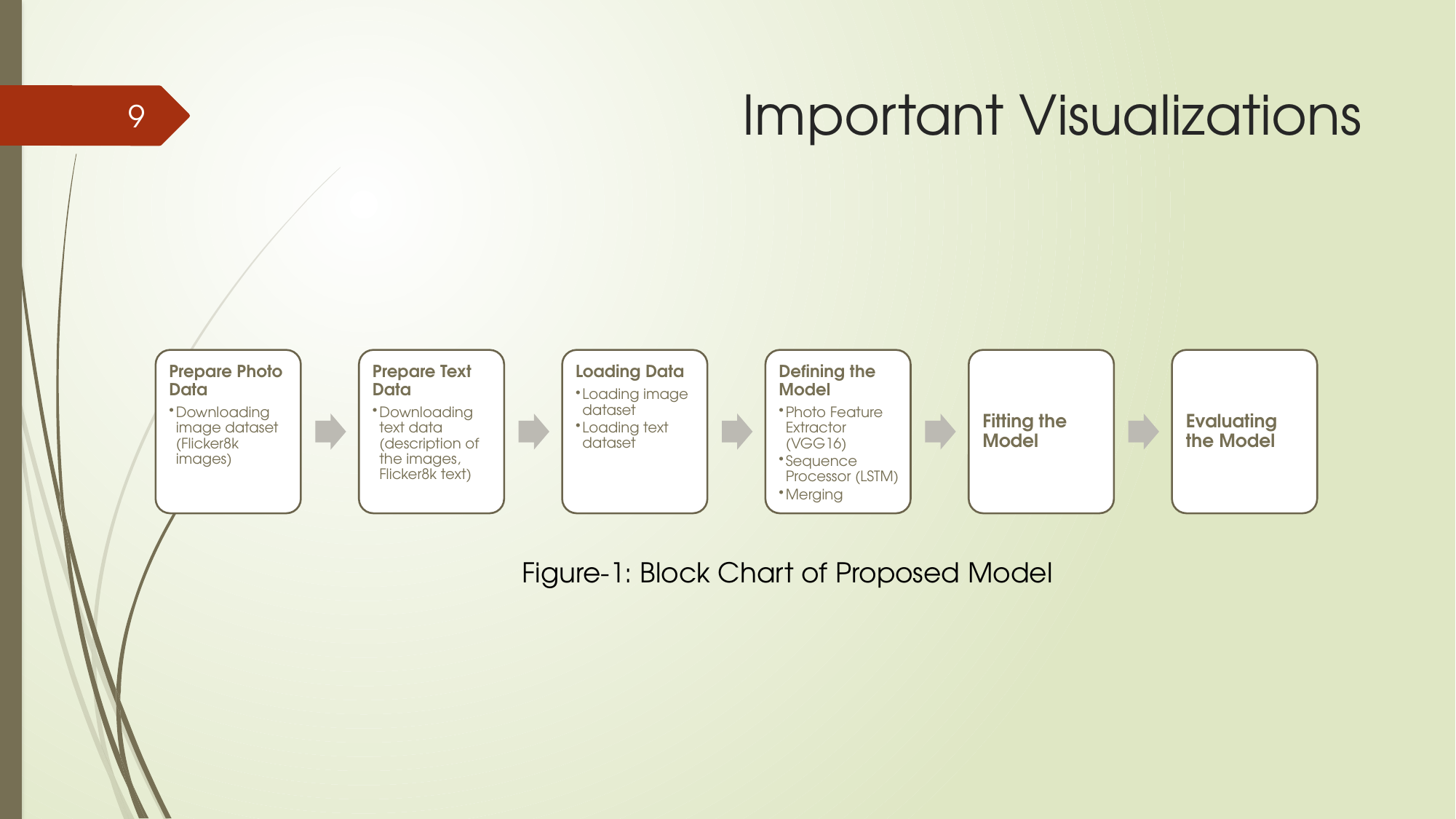

Prepare Photo Data
Downloading image dataset (Flicker8k images)

Prepare Text Data
Downloading text data (description of the images, Flicker8k text)

Loading Data
Loading image dataset
Loading text dataset

Defining the Model
Photo Feature Extractor (VGG16)
Sequence Processor (LSTM)
Merging

Fitting the Model

Evaluating the Model
# Important Visualizations
9
Figure-1: Block Chart of Proposed Model